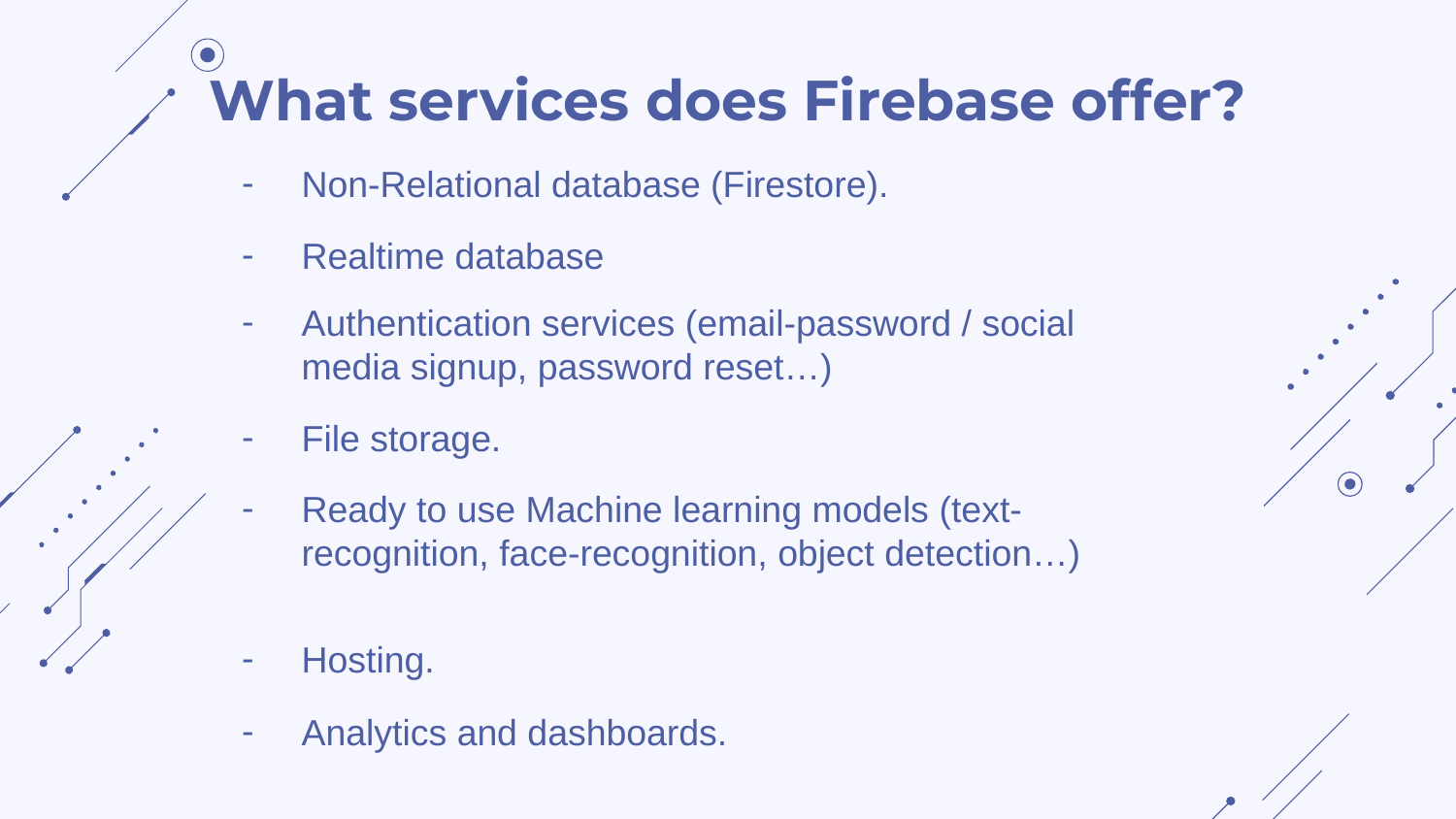

# What services does Firebase offer?
Non-Relational database (Firestore).
Realtime database
Authentication services (email-password / social media signup, password reset…)
File storage.
Ready to use Machine learning models (text-recognition, face-recognition, object detection…)
Hosting.
Analytics and dashboards.